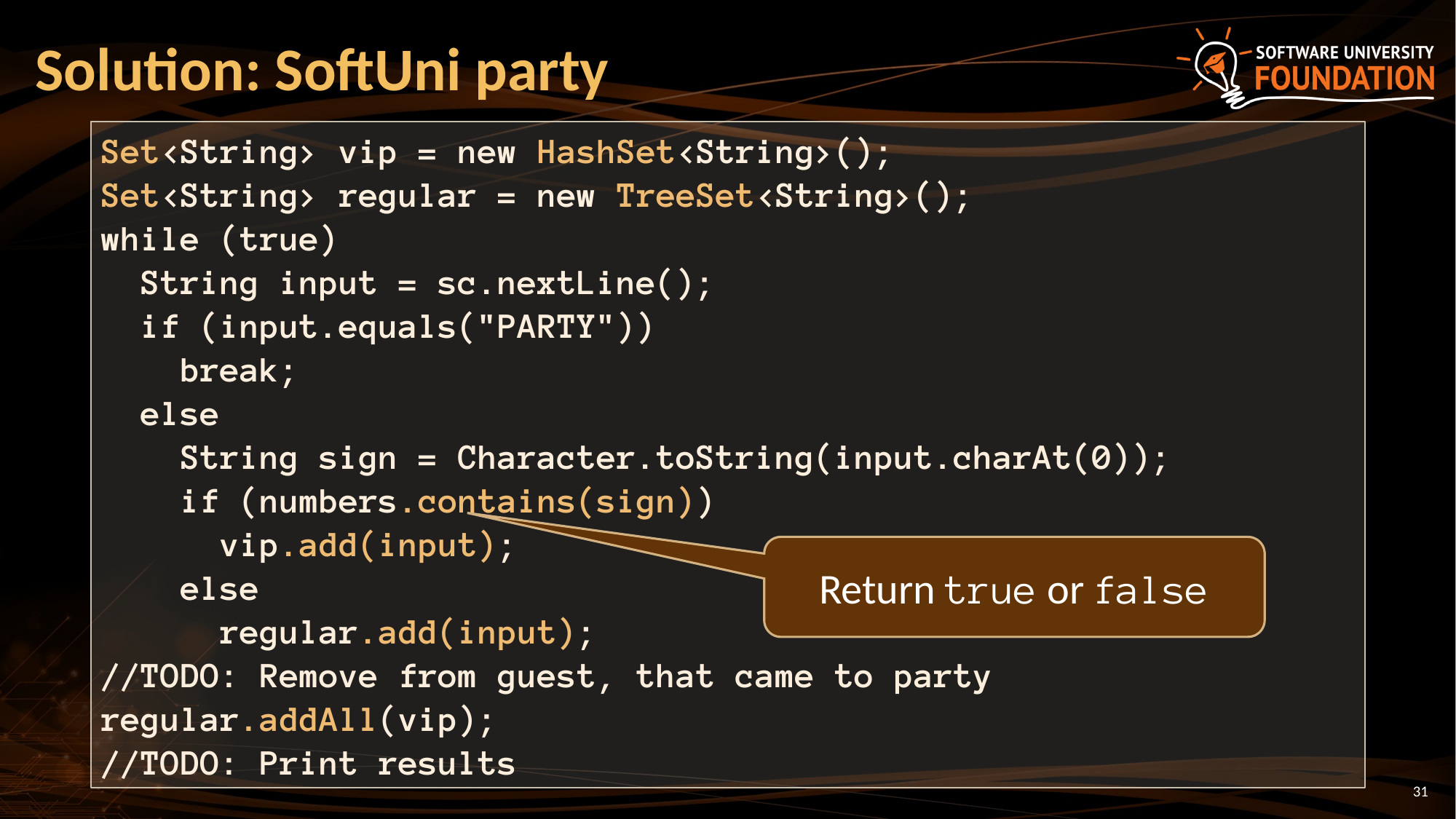

# Solution: SoftUni party
Set<String> vip = new HashSet<String>();
Set<String> regular = new TreeSet<String>();
while (true)
  String input = sc.nextLine();
  if (input.equals("PARTY"))
    break;
  else
    String sign = Character.toString(input.charAt(0));
    if (numbers.contains(sign))
      vip.add(input);
    else
      regular.add(input);
//TODO: Remove from guest, that came to party
regular.addAll(vip);
//TODO: Print results
Return true or false
31